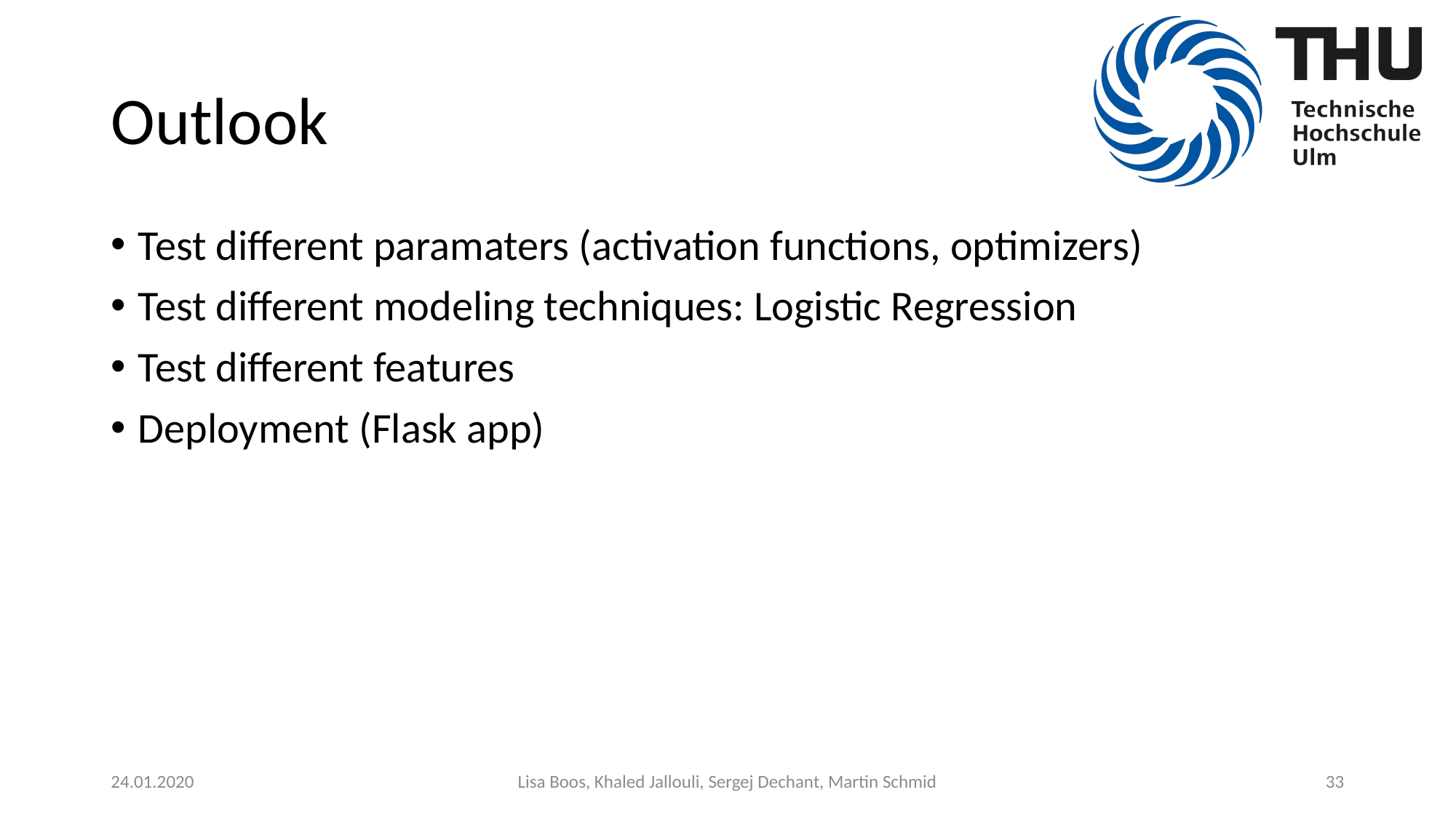

# Outlook
Test different paramaters (activation functions, optimizers)
Test different modeling techniques: Logistic Regression
Test different features
Deployment (Flask app)

24.01.2020
Lisa Boos, Khaled Jallouli, Sergej Dechant, Martin Schmid
33